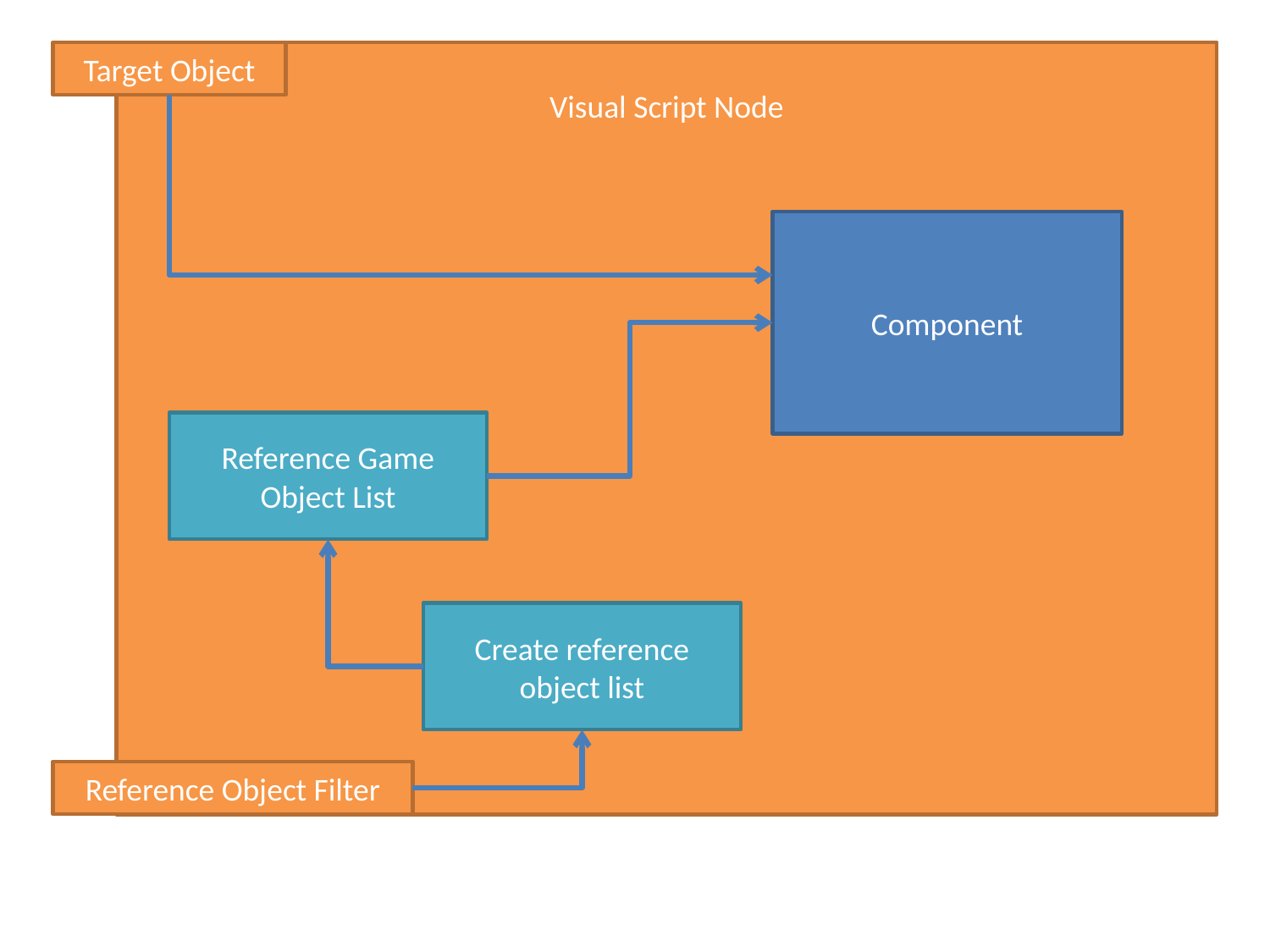

Target Object

Visual Script Node
Component
Reference Game Object List
Create reference object list
Reference Object Filter